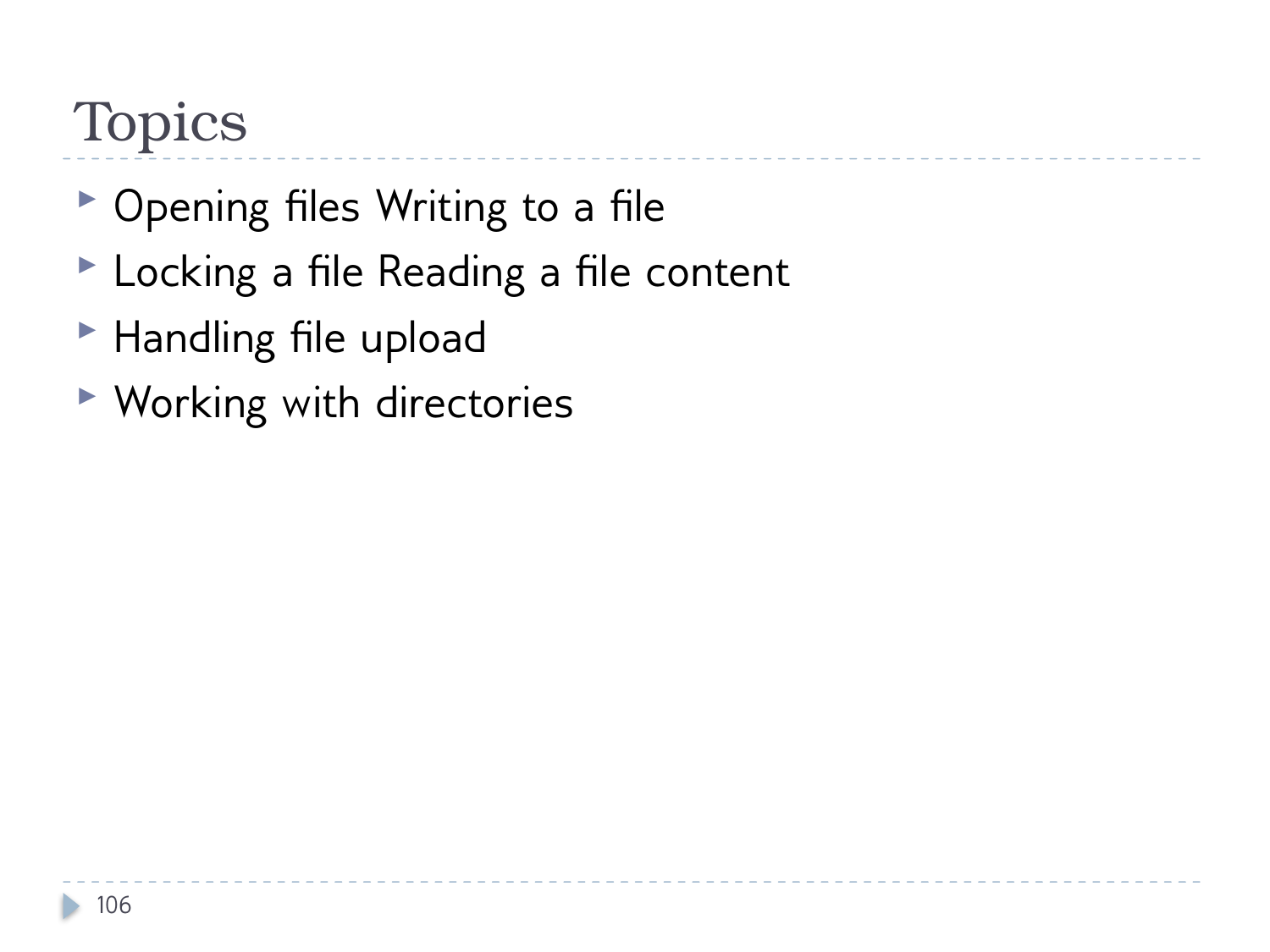

Topics
Opening files Writing to a file
Locking a file Reading a file content
Handling file upload
Working with directories
106